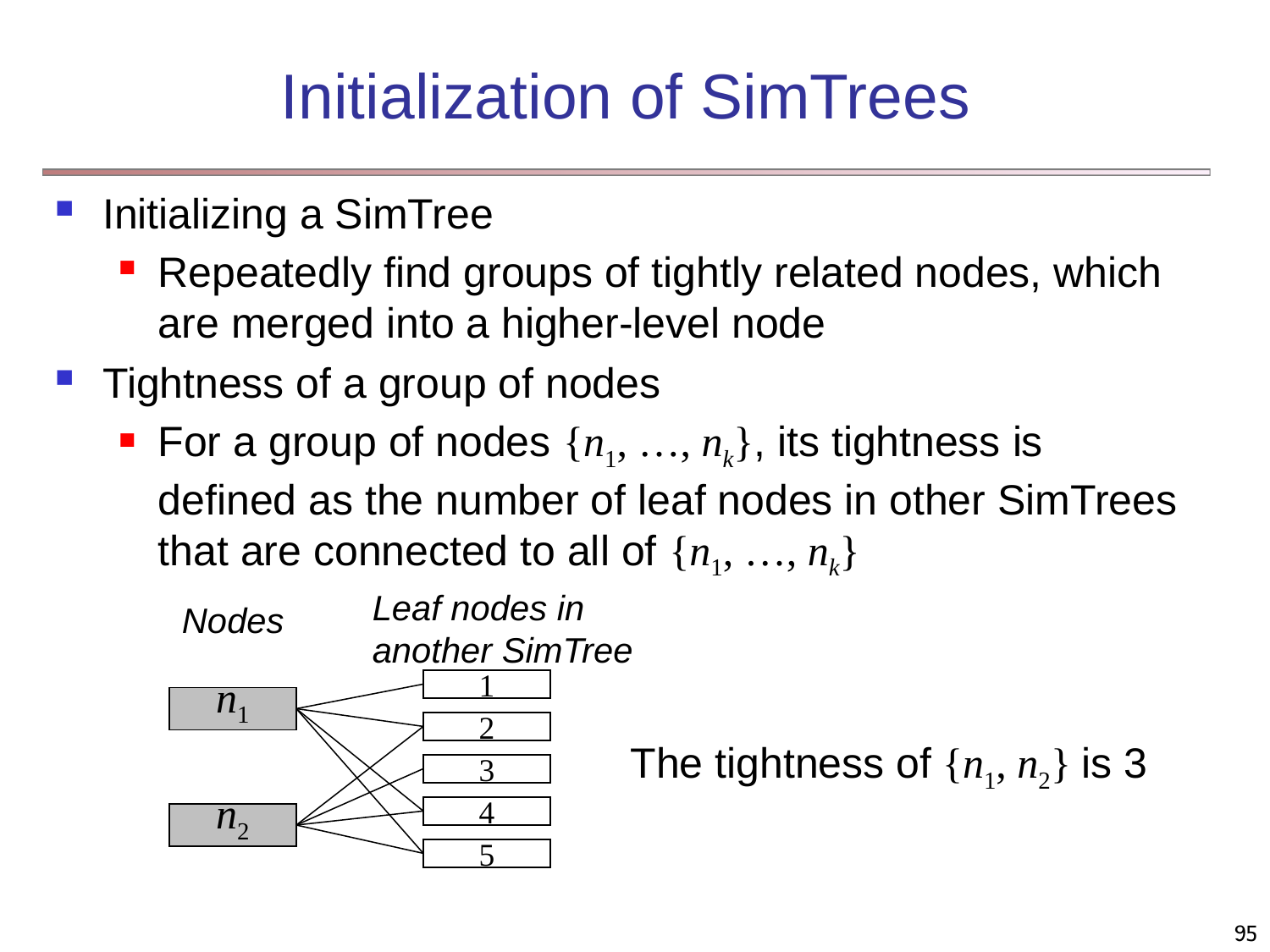

Initialization of SimTrees
Initializing a SimTree
Repeatedly find groups of tightly related nodes, which are merged into a higher-level node
Tightness of a group of nodes
For a group of nodes {n1, …, nk}, its tightness is defined as the number of leaf nodes in other SimTrees that are connected to all of {n1, …, nk}
Leaf nodes in another SimTree
Nodes
1
n1
2
3
4
n2
5
The tightness of {n1, n2} is 3
95